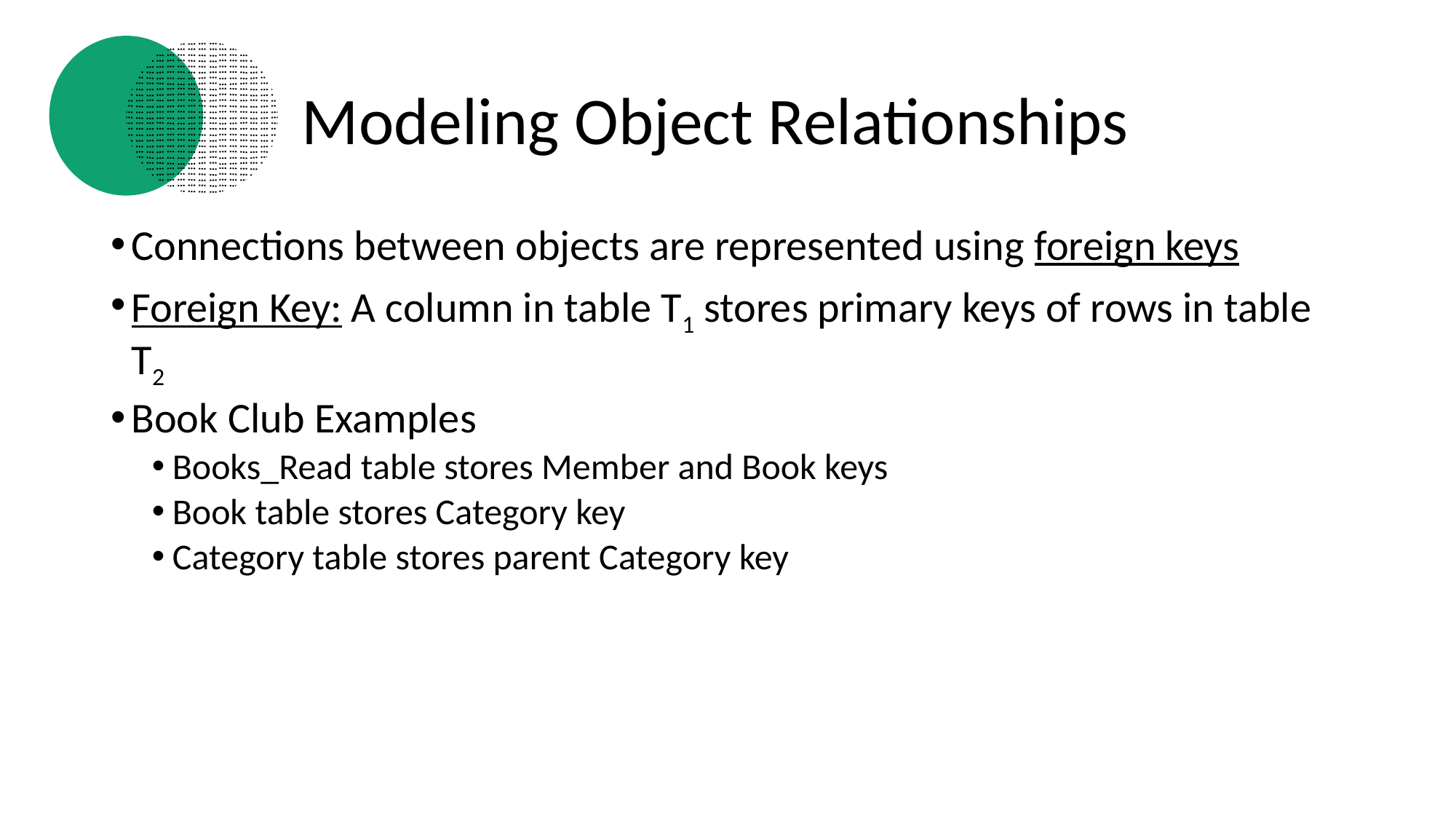

# Modeling Object Relationships
Connections between objects are represented using foreign keys
Foreign Key: A column in table T1 stores primary keys of rows in table T2
Book Club Examples
Books_Read table stores Member and Book keys
Book table stores Category key
Category table stores parent Category key